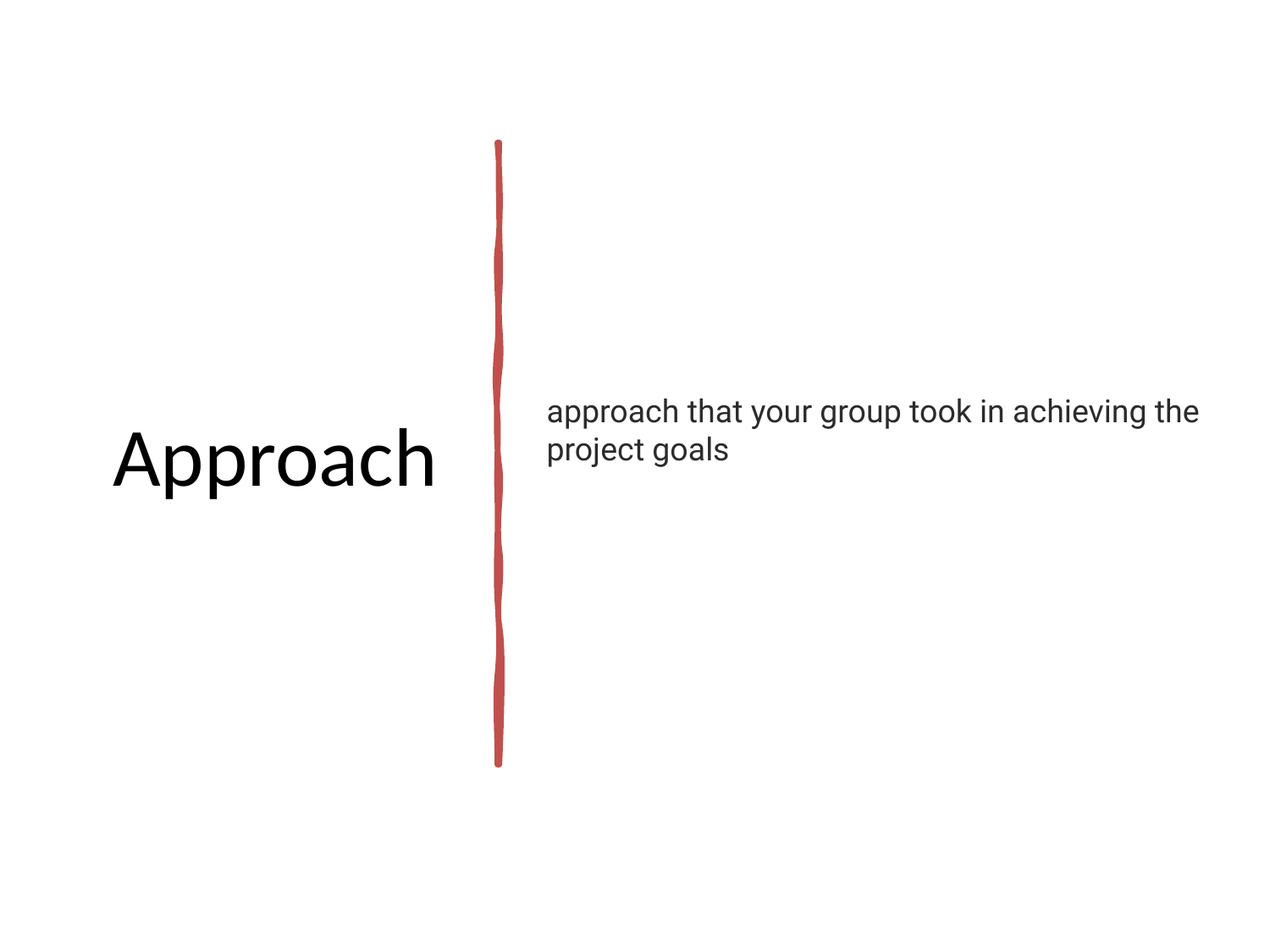

# Approach
approach that your group took in achieving the project goals